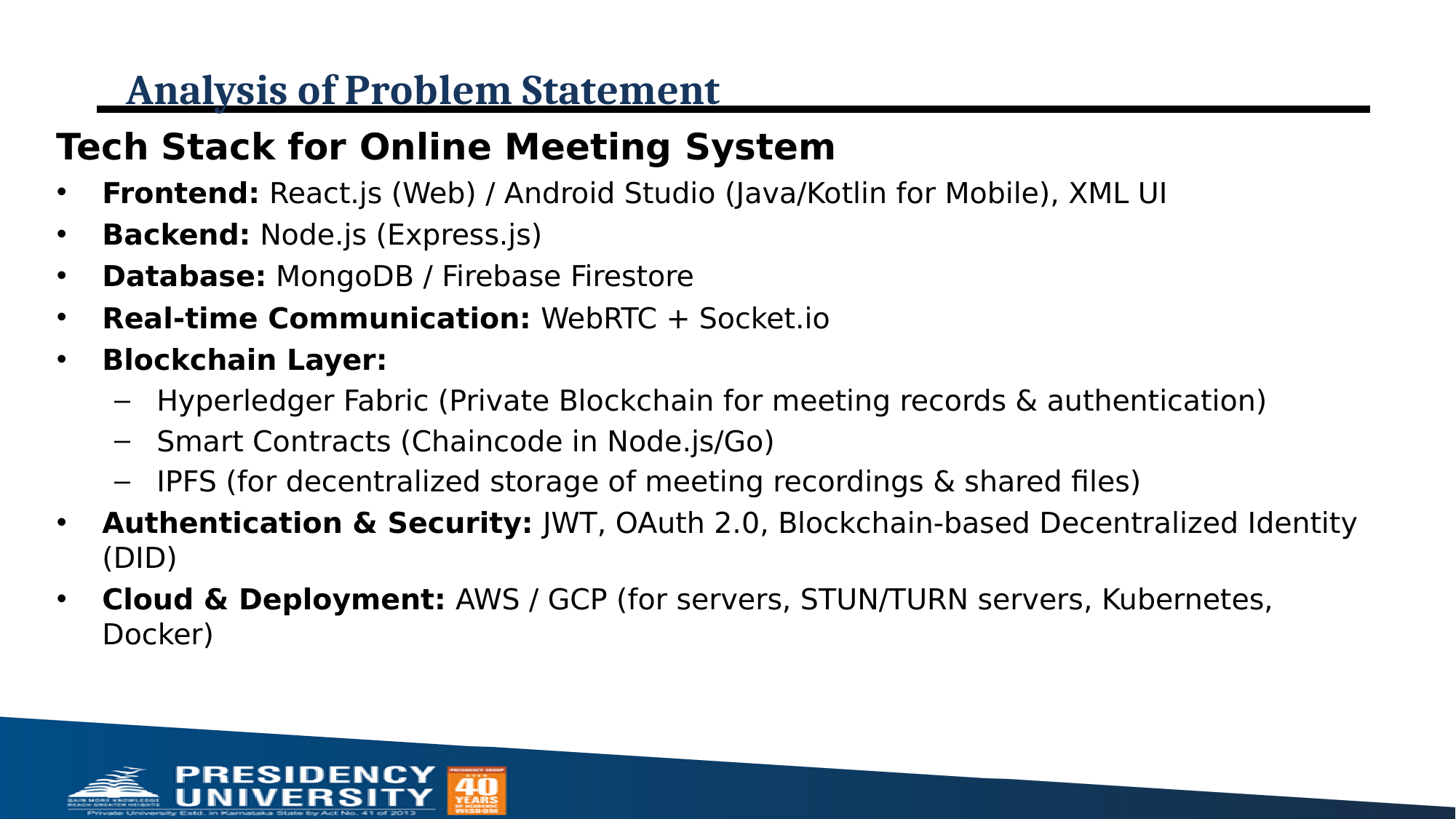

# Analysis of Problem Statement
Tech Stack for Online Meeting System
Frontend: React.js (Web) / Android Studio (Java/Kotlin for Mobile), XML UI
Backend: Node.js (Express.js)
Database: MongoDB / Firebase Firestore
Real-time Communication: WebRTC + Socket.io
Blockchain Layer:
Hyperledger Fabric (Private Blockchain for meeting records & authentication)
Smart Contracts (Chaincode in Node.js/Go)
IPFS (for decentralized storage of meeting recordings & shared files)
Authentication & Security: JWT, OAuth 2.0, Blockchain-based Decentralized Identity (DID)
Cloud & Deployment: AWS / GCP (for servers, STUN/TURN servers, Kubernetes, Docker)